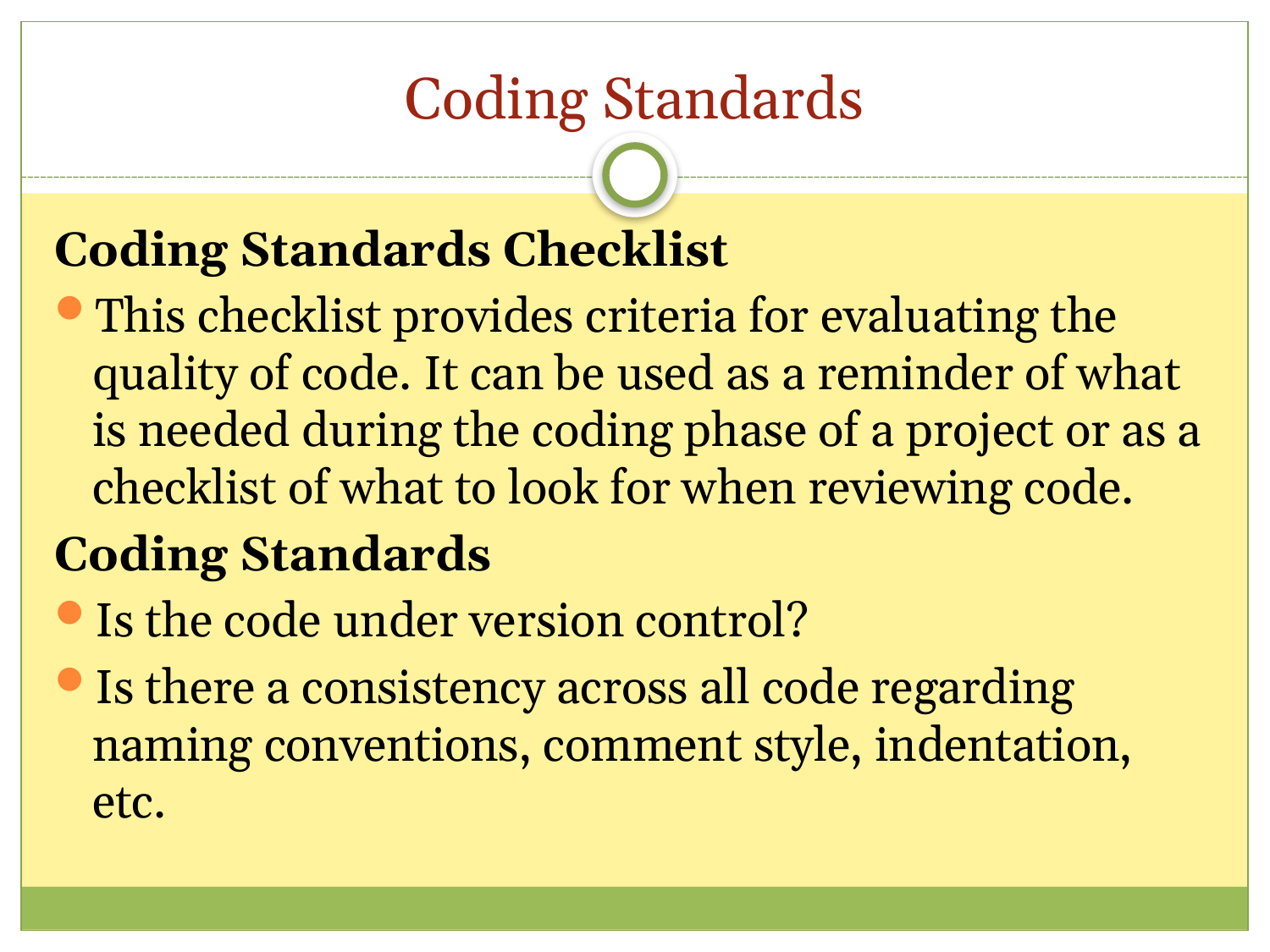

Coding Standards
Coding Standards Checklist
This checklist provides criteria for evaluating the quality of code. It can be used as a reminder of what is needed during the coding phase of a project or as a checklist of what to look for when reviewing code.
Coding Standards
Is the code under version control?
Is there a consistency across all code regarding naming conventions, comment style, indentation, etc.